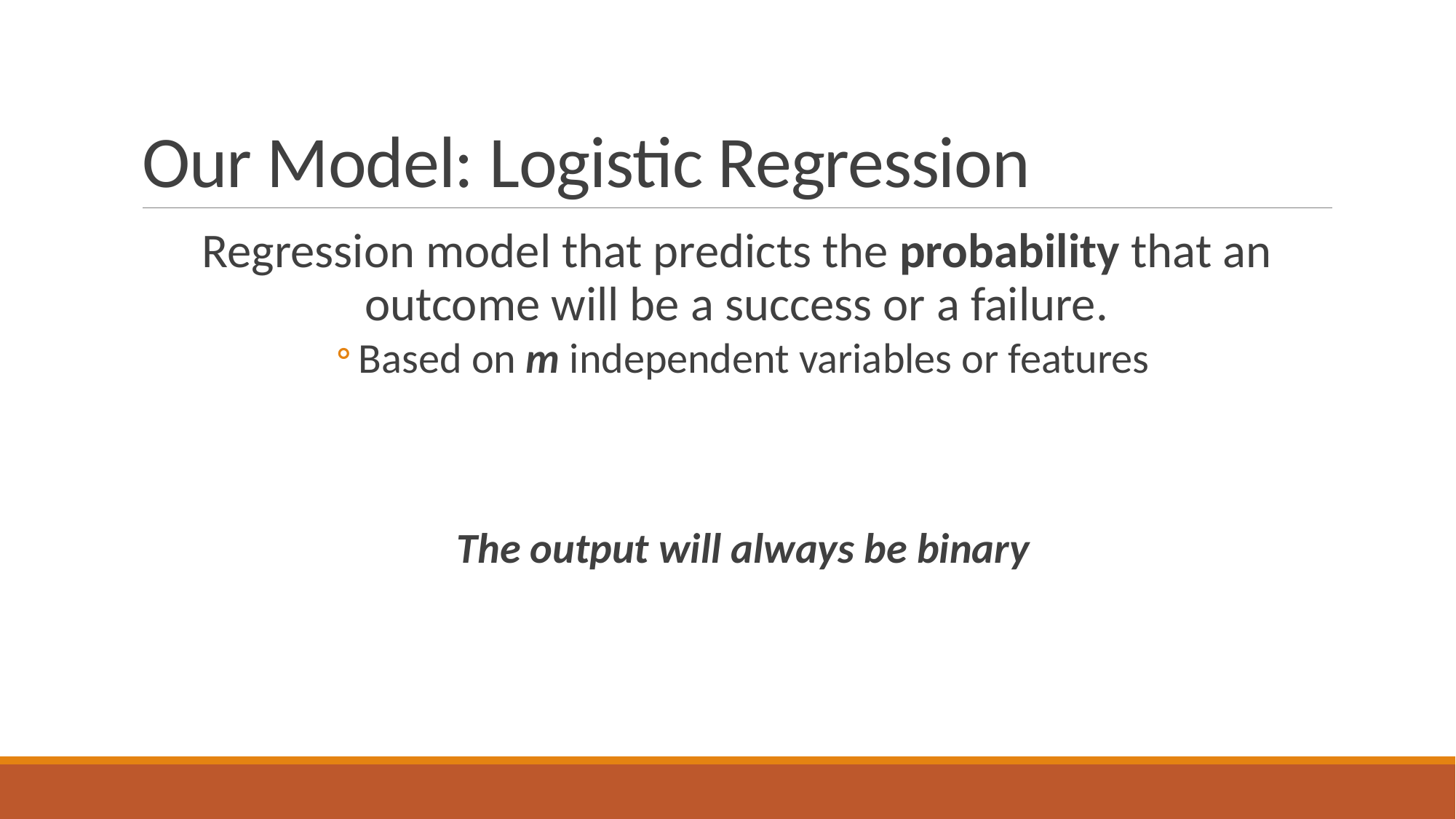

# Our Model: Logistic Regression
Regression model that predicts the probability that an outcome will be a success or a failure.
Based on m independent variables or features

The output will always be binary